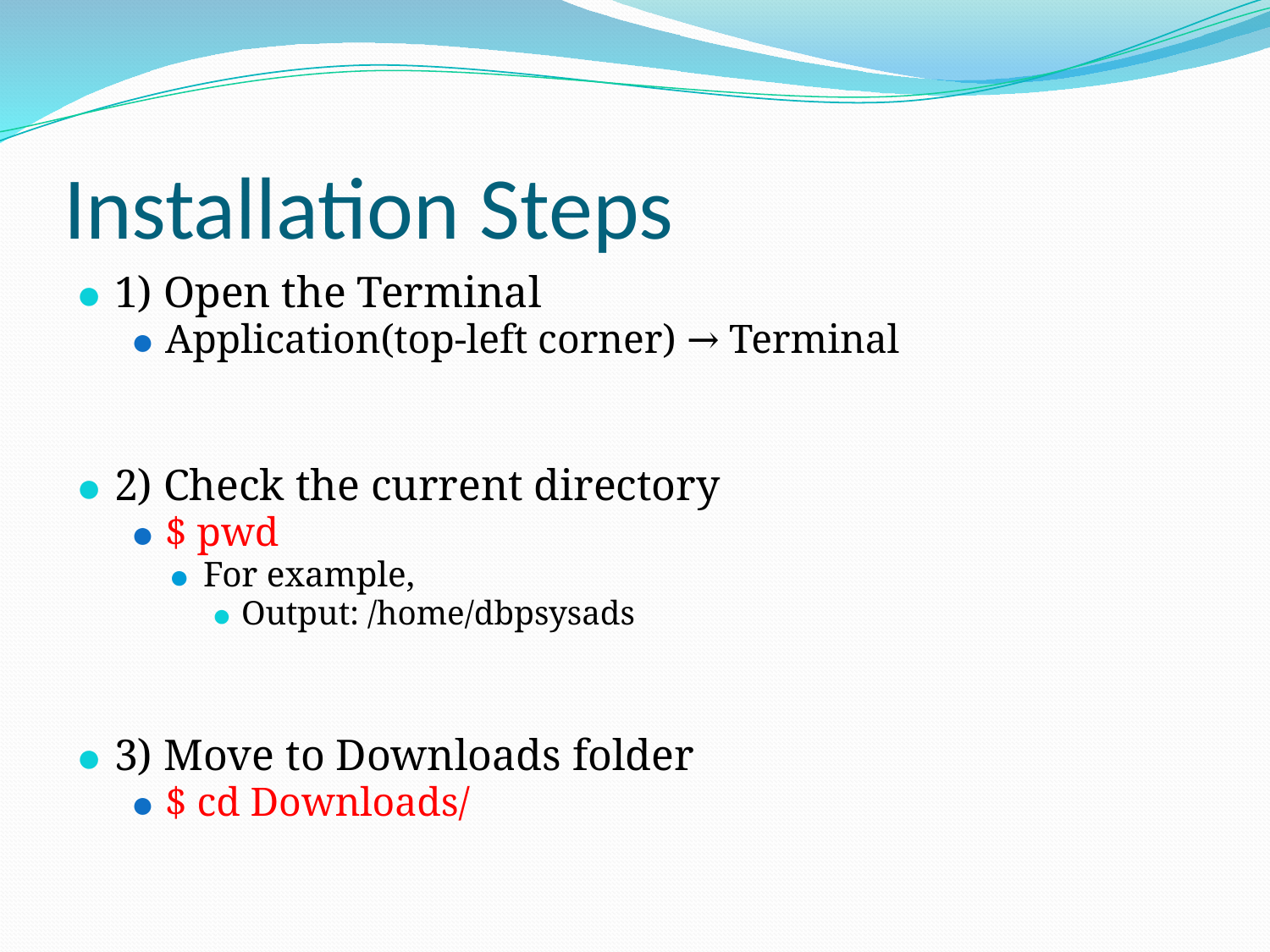

# Installation Steps
1) Open the Terminal
Application(top-left corner) → Terminal

2) Check the current directory
$ pwd
For example,
Output: /home/dbpsysads

3) Move to Downloads folder
$ cd Downloads/